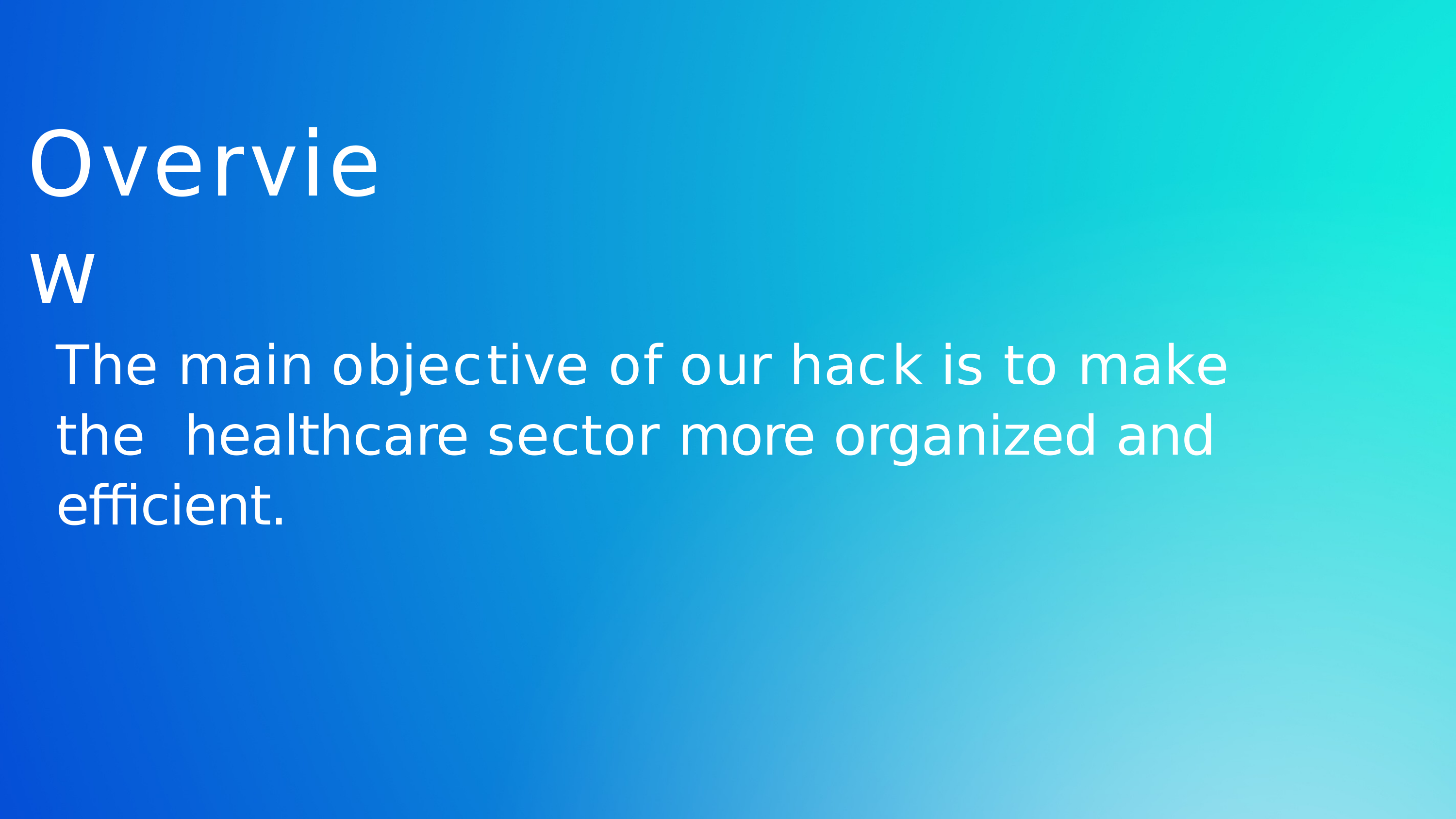

Overview
The main objective of our hack is to make the  healthcare sector more organized and efficient.